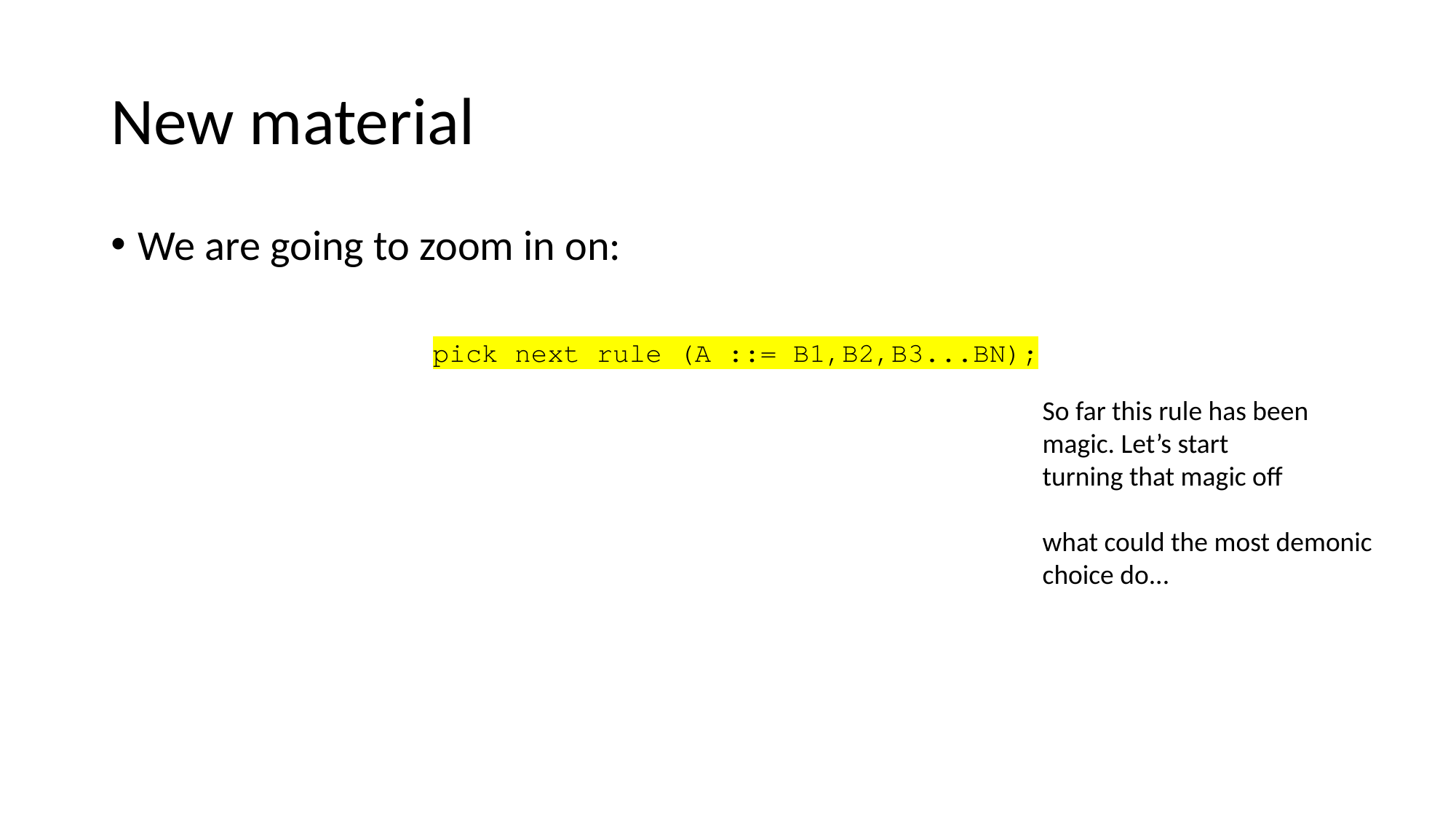

# New material
We are going to zoom in on:
 pick next rule (A ::= B1,B2,B3...BN);
So far this rule has been
magic. Let’s start
turning that magic off
what could the most demonic choice do...